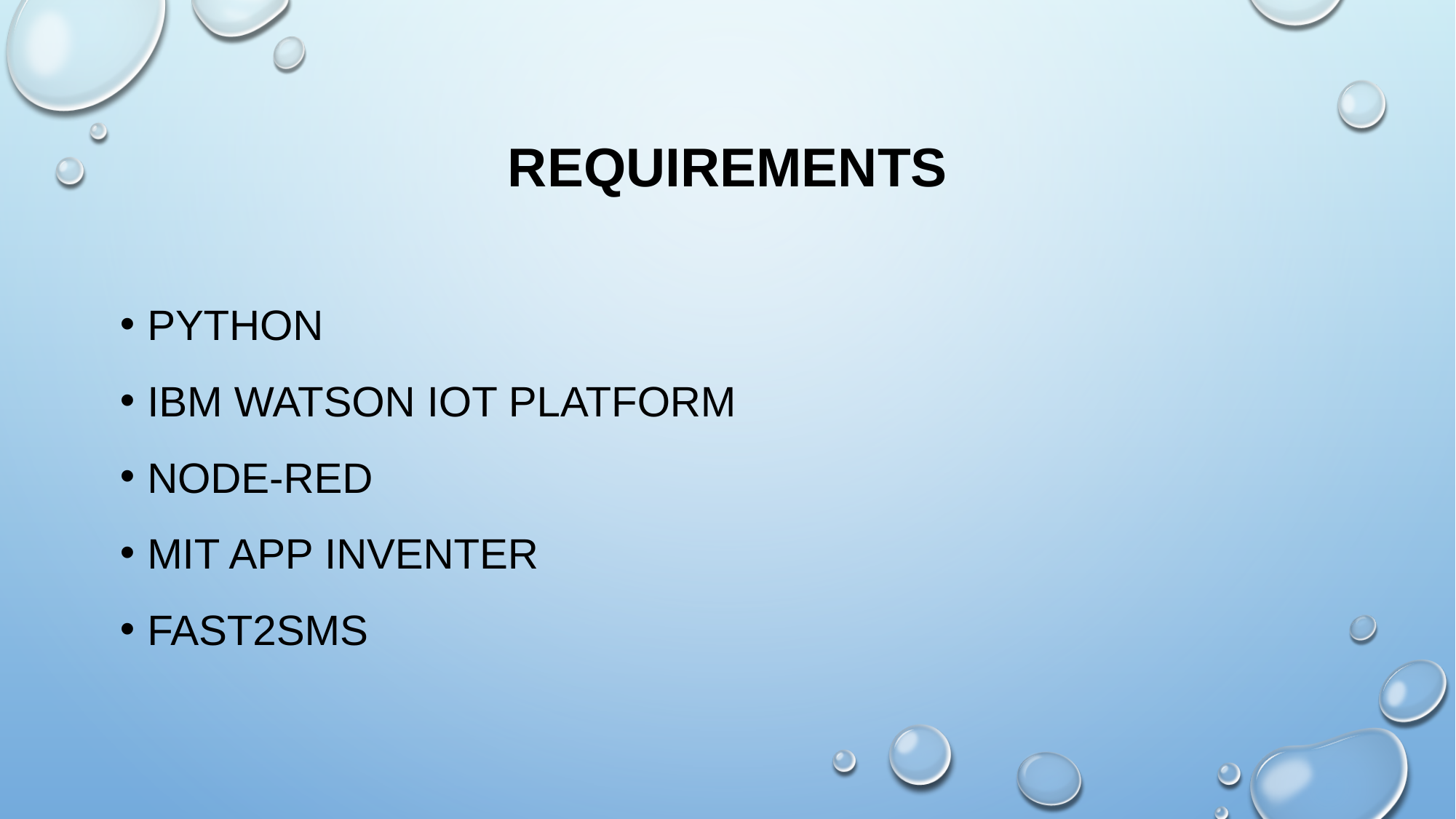

# REQUIREMENTS
Python
Ibm Watson iot platform
Node-red
Mit app inventer
fast2sms